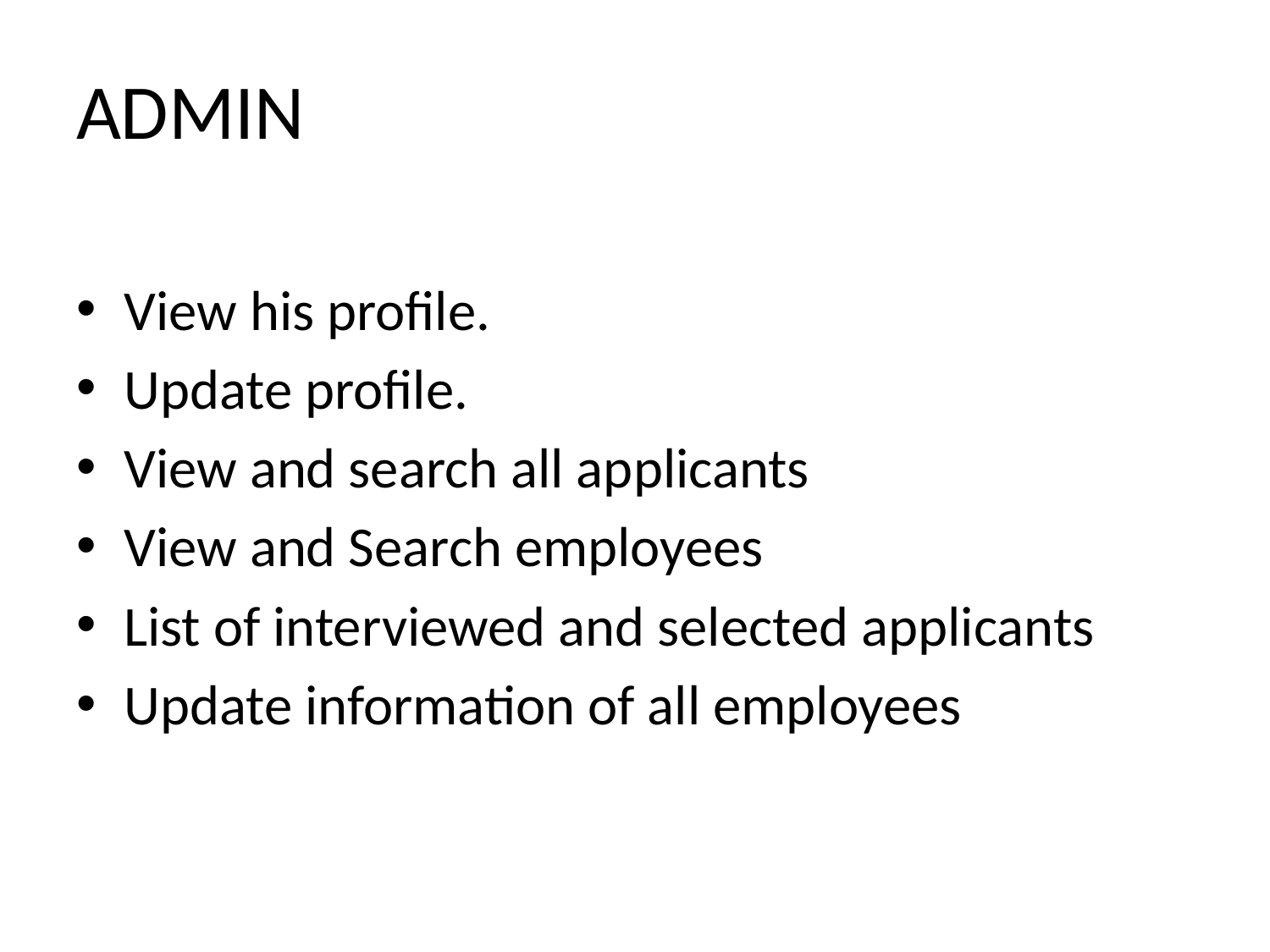

# ADMIN

View his profile.
Update profile.
View and search all applicants
View and Search employees
List of interviewed and selected applicants
Update information of all employees